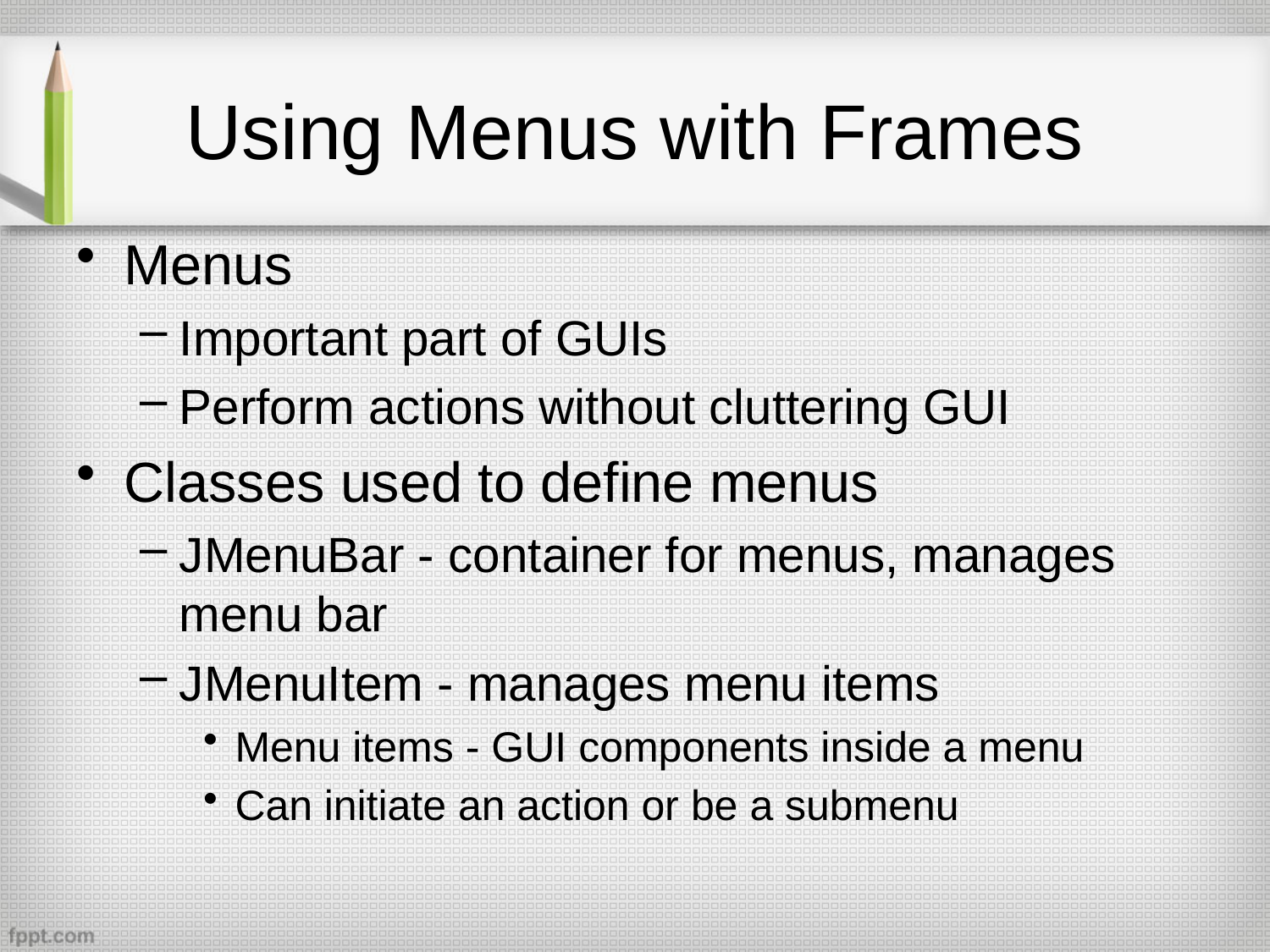

# Using Menus with Frames
Menus
Important part of GUIs
Perform actions without cluttering GUI
Classes used to define menus
JMenuBar - container for menus, manages menu bar
JMenuItem - manages menu items
Menu items - GUI components inside a menu
Can initiate an action or be a submenu